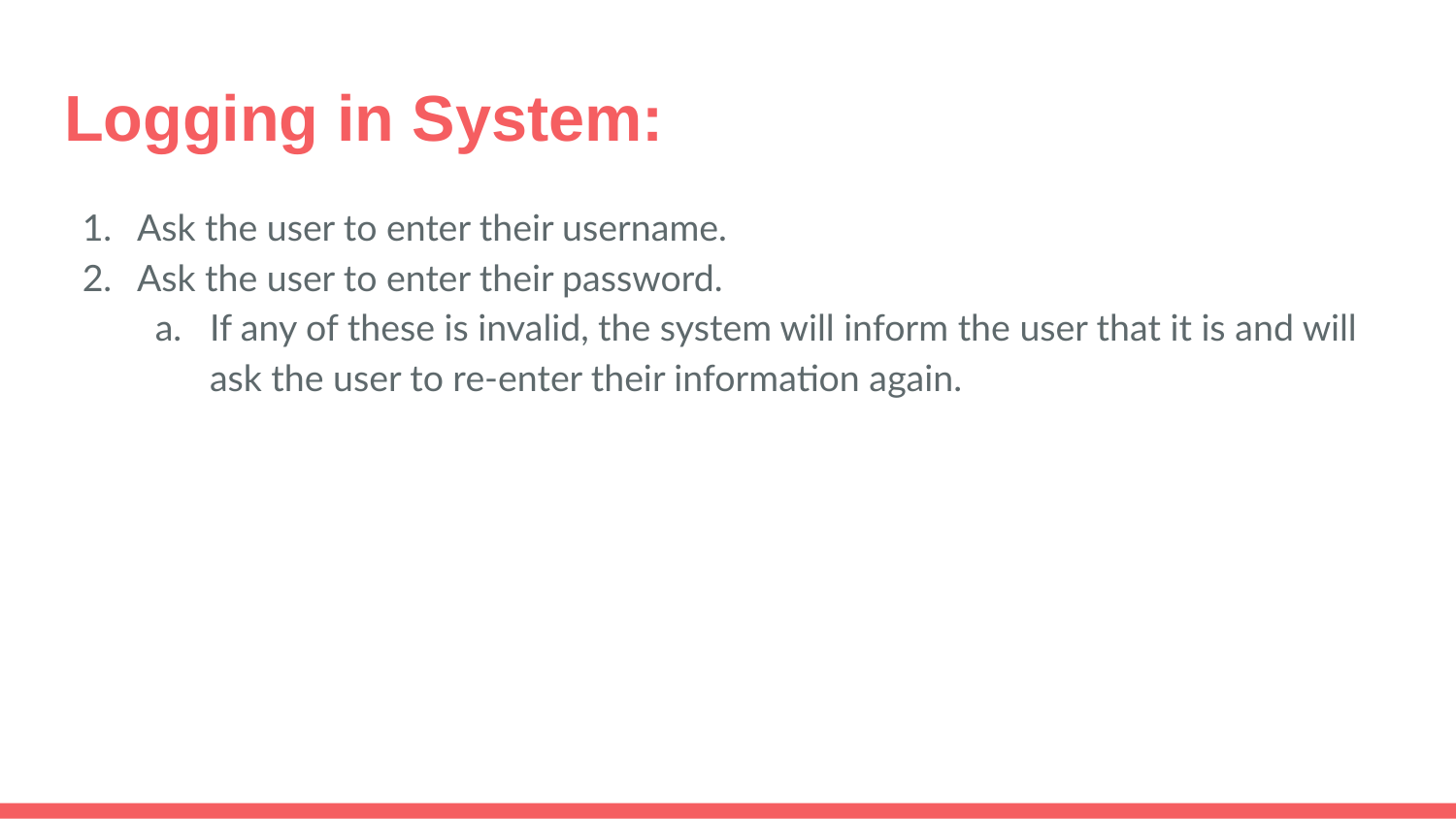

# Logging in System:
Ask the user to enter their username.
Ask the user to enter their password.
If any of these is invalid, the system will inform the user that it is and will ask the user to re-enter their information again.